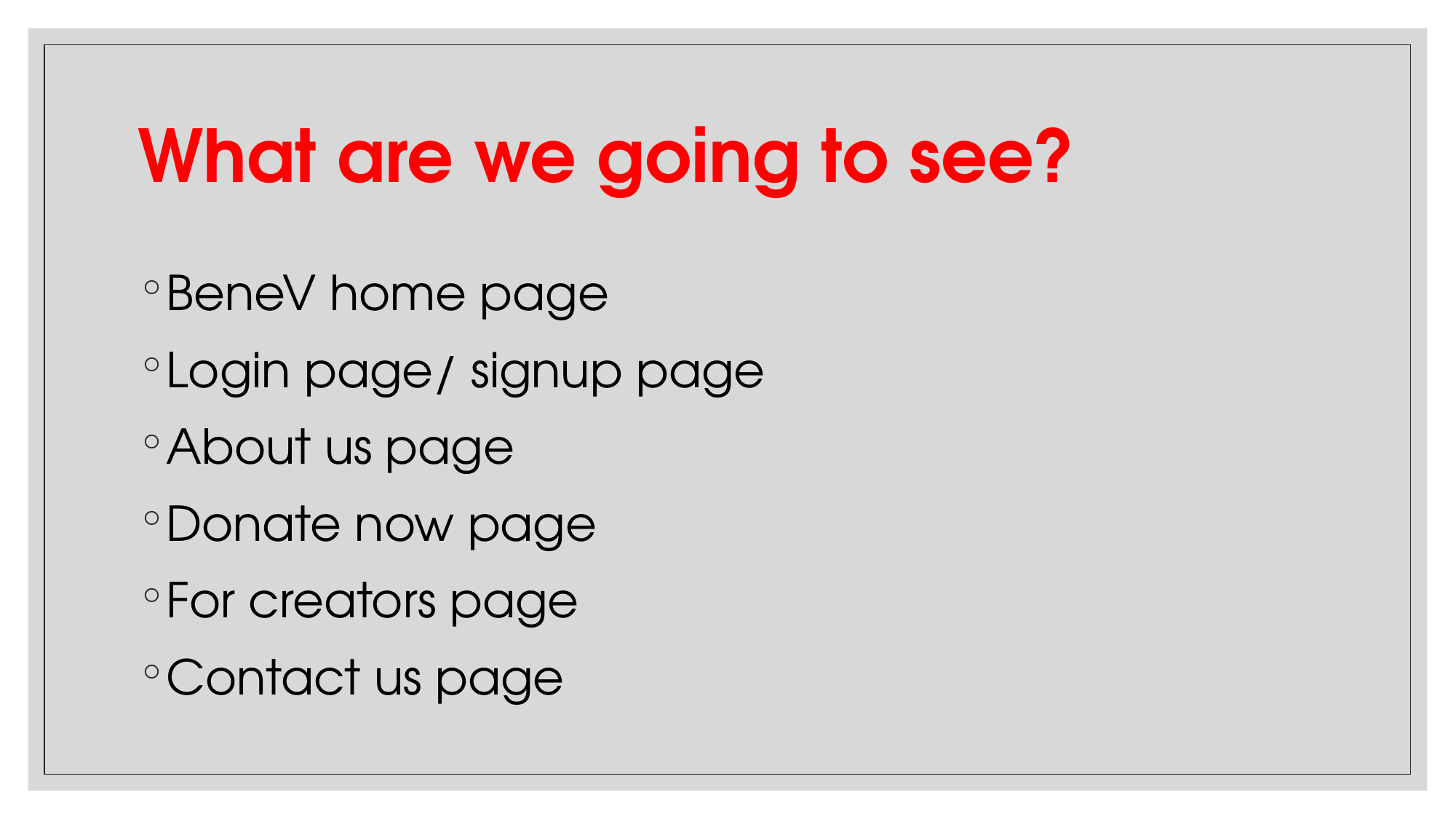

# What are we going to see?
BeneV home page
Login page/ signup page
About us page
Donate now page
For creators page
Contact us page